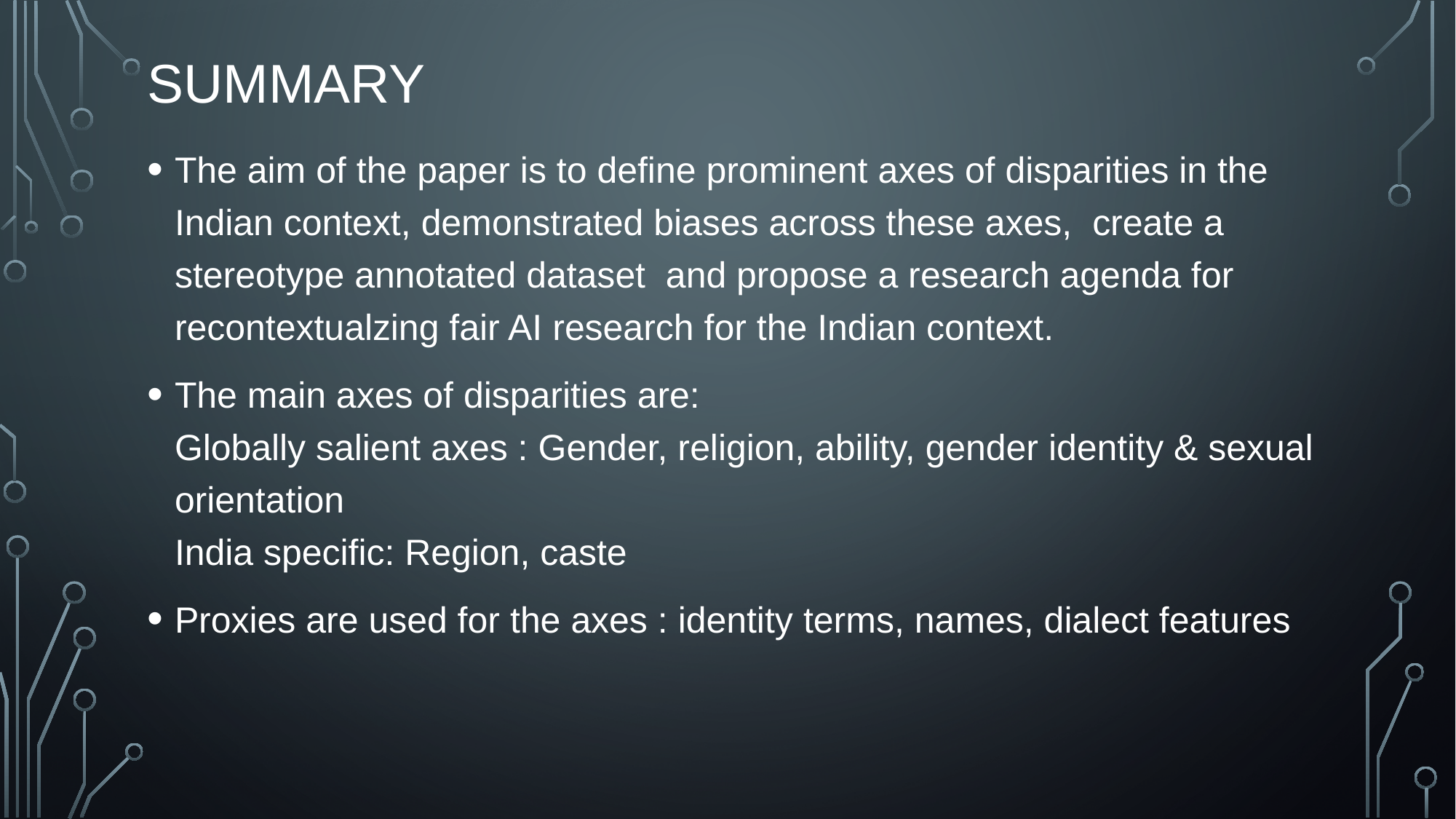

# Summary
The aim of the paper is to define prominent axes of disparities in the Indian context, demonstrated biases across these axes,  create a stereotype annotated dataset  and propose a research agenda for recontextualzing fair AI research for the Indian context.
The main axes of disparities are:
Globally salient axes : Gender, religion, ability, gender identity & sexual orientation
India specific: Region, caste
Proxies are used for the axes : identity terms, names, dialect features